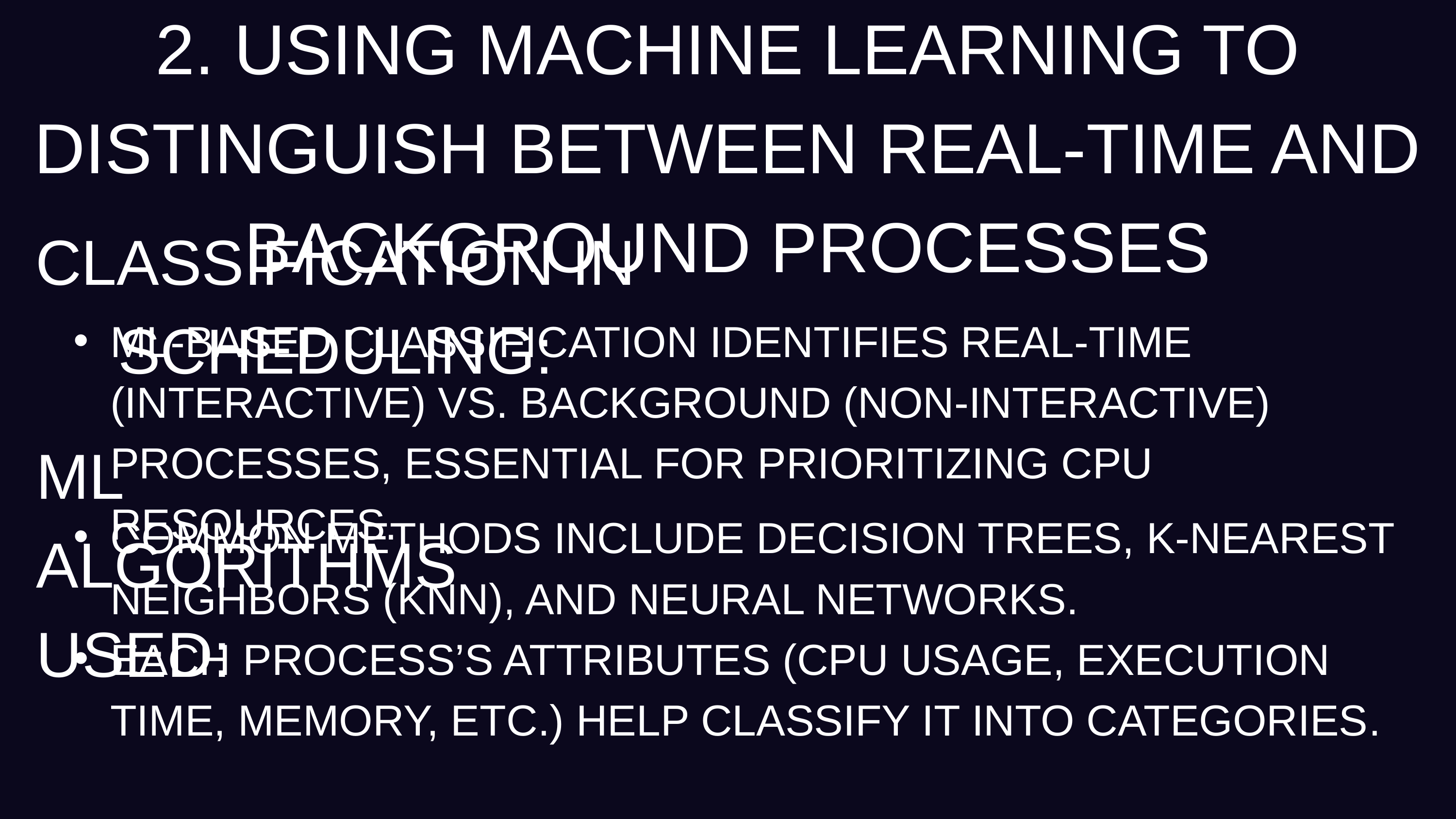

2. USING MACHINE LEARNING TO DISTINGUISH BETWEEN REAL-TIME AND BACKGROUND PROCESSES
CLASSIFICATION IN SCHEDULING:
ML-BASED CLASSIFICATION IDENTIFIES REAL-TIME (INTERACTIVE) VS. BACKGROUND (NON-INTERACTIVE) PROCESSES, ESSENTIAL FOR PRIORITIZING CPU RESOURCES.
ML ALGORITHMS USED:
COMMON METHODS INCLUDE DECISION TREES, K-NEAREST NEIGHBORS (KNN), AND NEURAL NETWORKS.
EACH PROCESS’S ATTRIBUTES (CPU USAGE, EXECUTION TIME, MEMORY, ETC.) HELP CLASSIFY IT INTO CATEGORIES​.